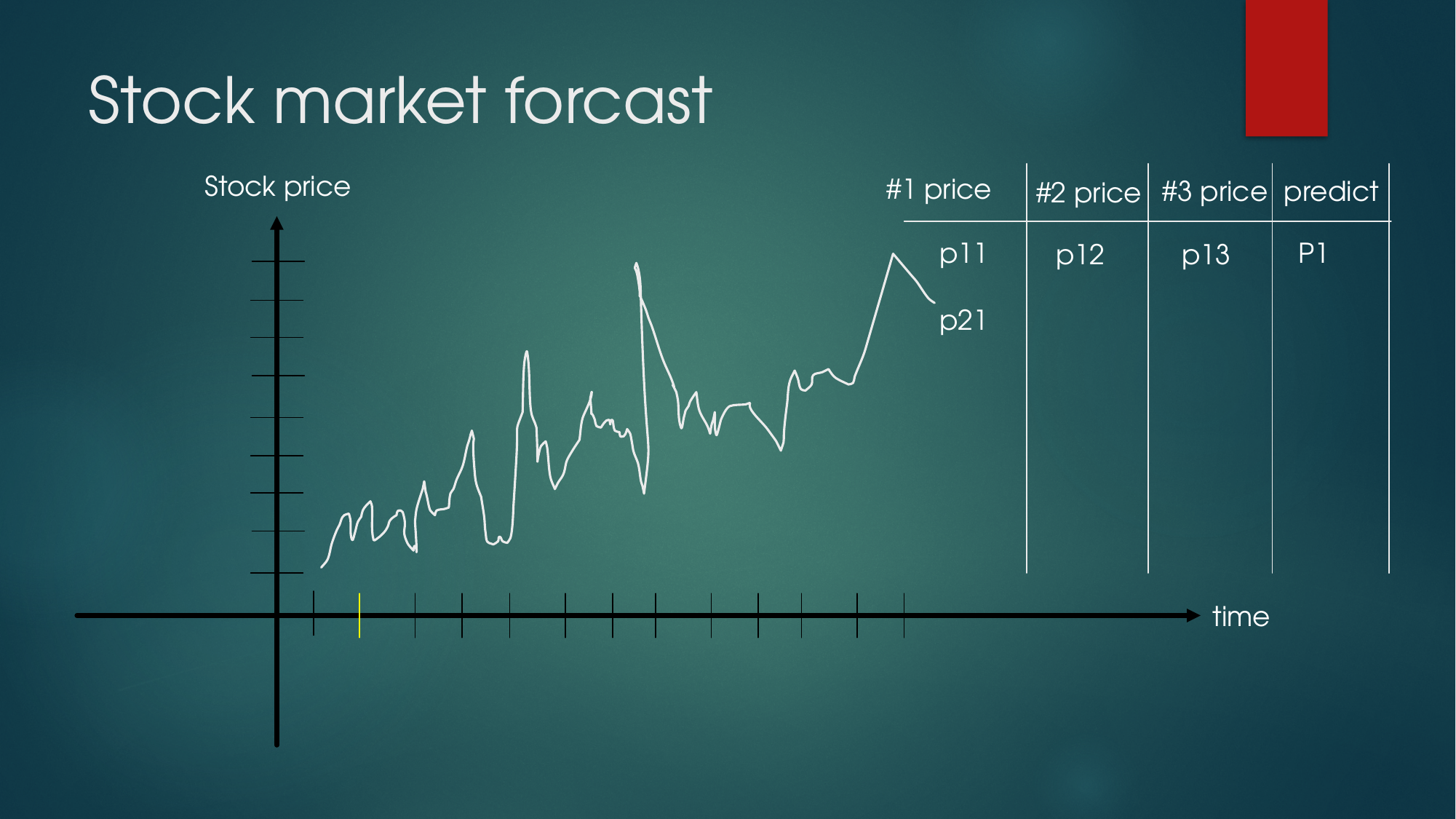

# Stock market forcast
Stock price
#1 price
#3 price
 predict
#2 price
p11
P1
p12
p13

p21
time